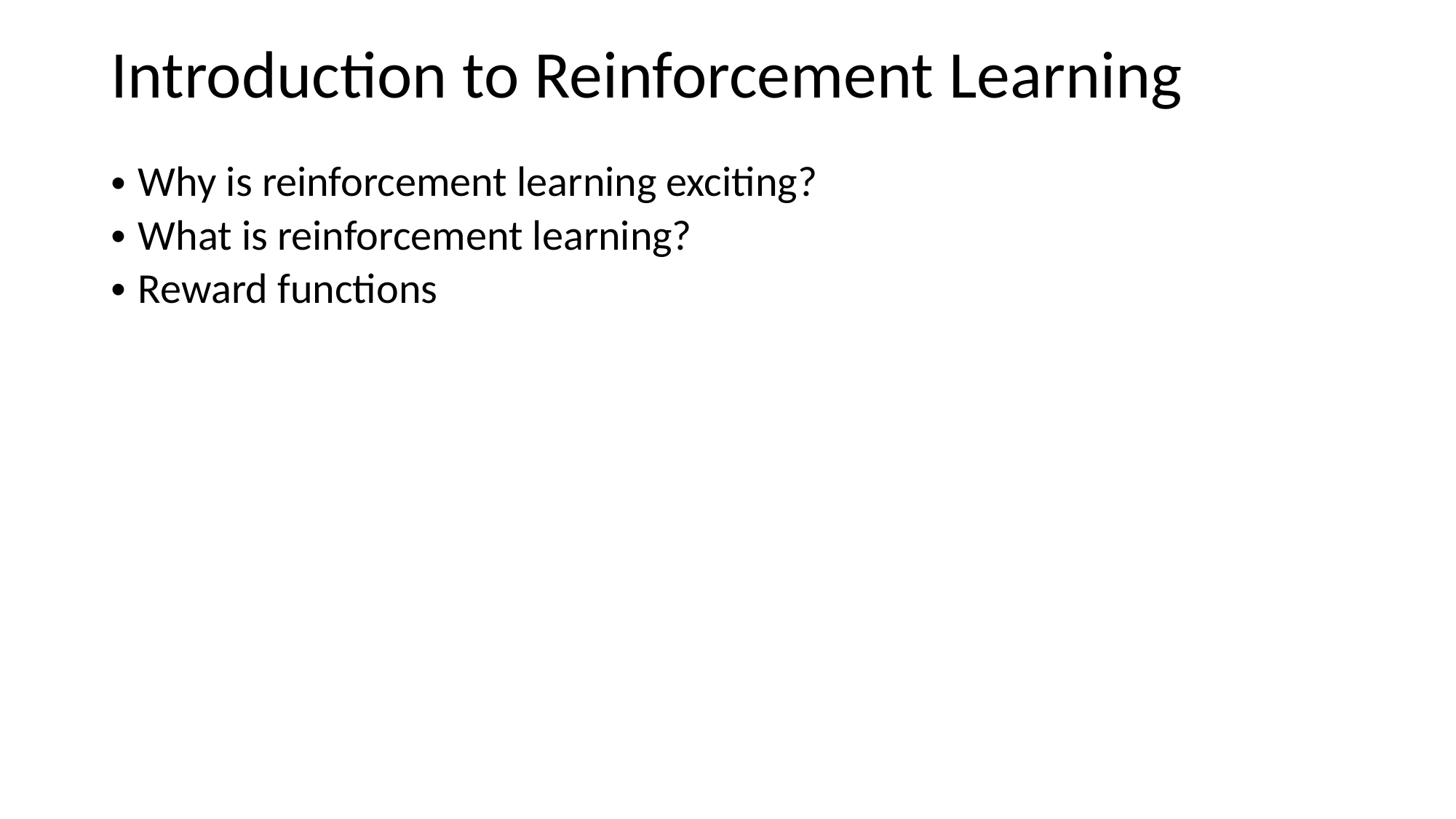

# Introduction to Reinforcement Learning
Why is reinforcement learning exciting?
What is reinforcement learning?
Reward functions